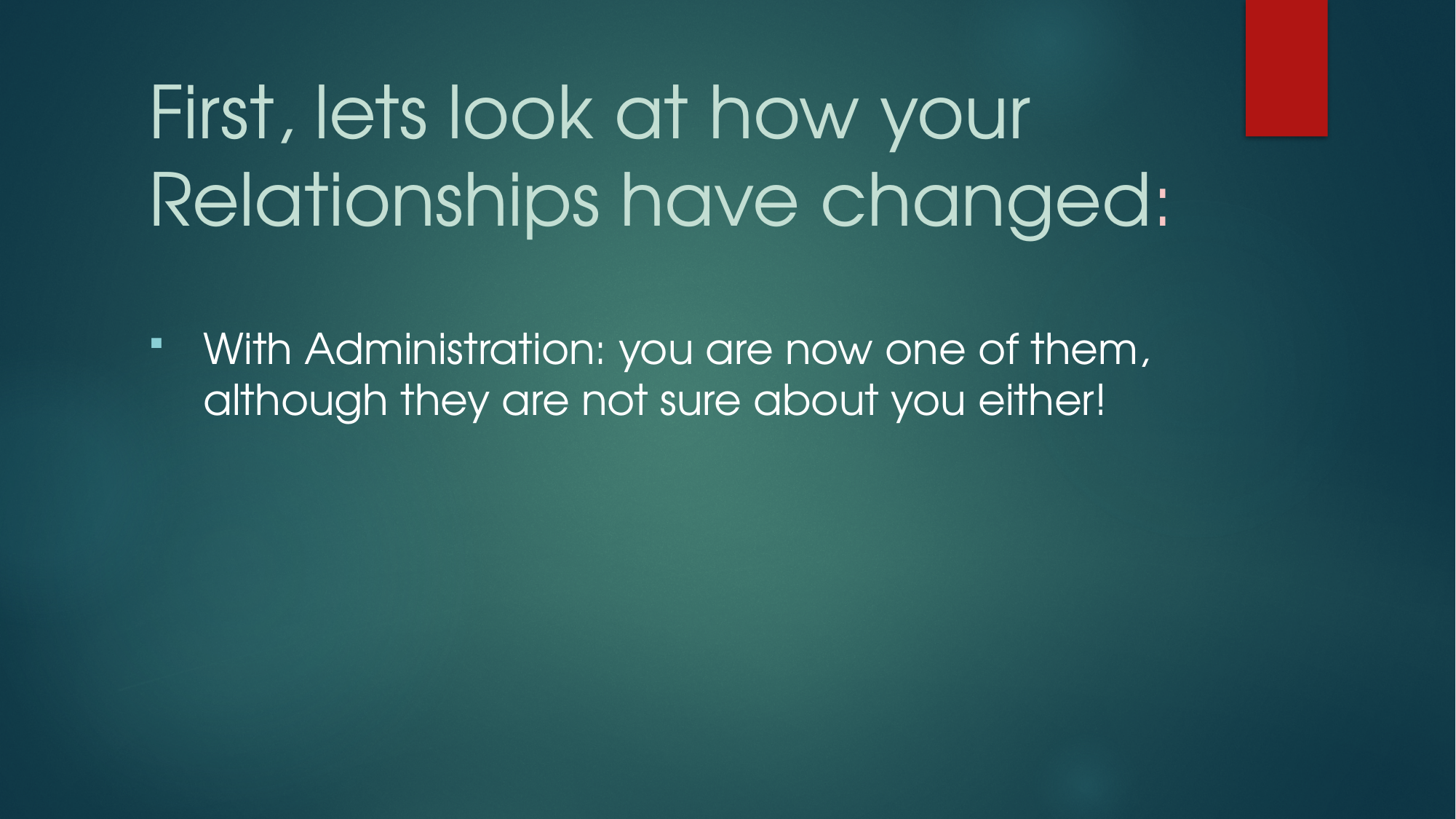

# First, lets look at how your Relationships have changed:
With Administration: you are now one of them, although they are not sure about you either!